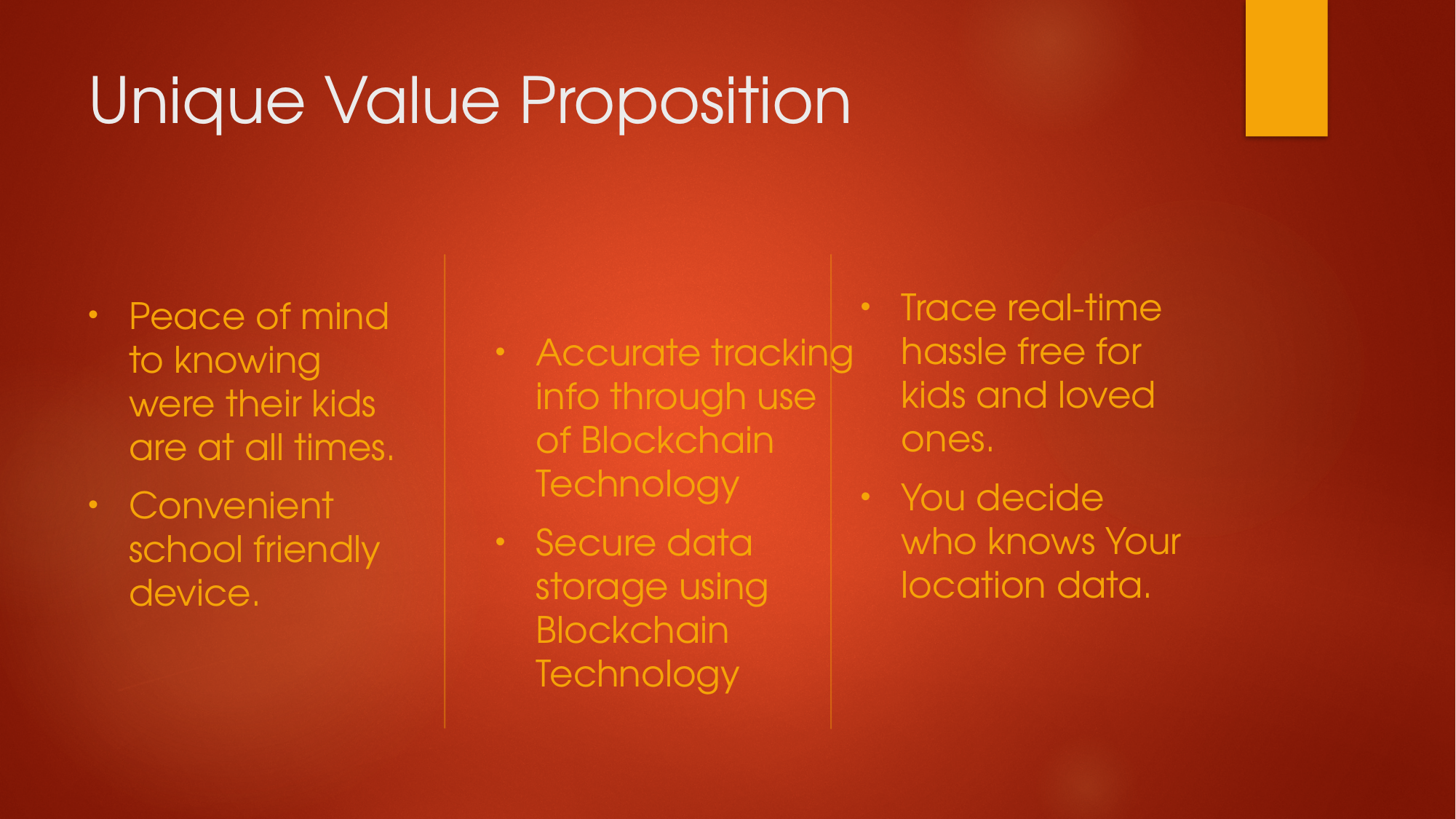

# Unique Value Proposition
Accurate tracking info through use of Blockchain Technology
Secure data storage using Blockchain Technology
Trace real-time hassle free for kids and loved ones.
You decide who knows Your location data.
Peace of mind to knowing were their kids are at all times.
Convenient school friendly device.